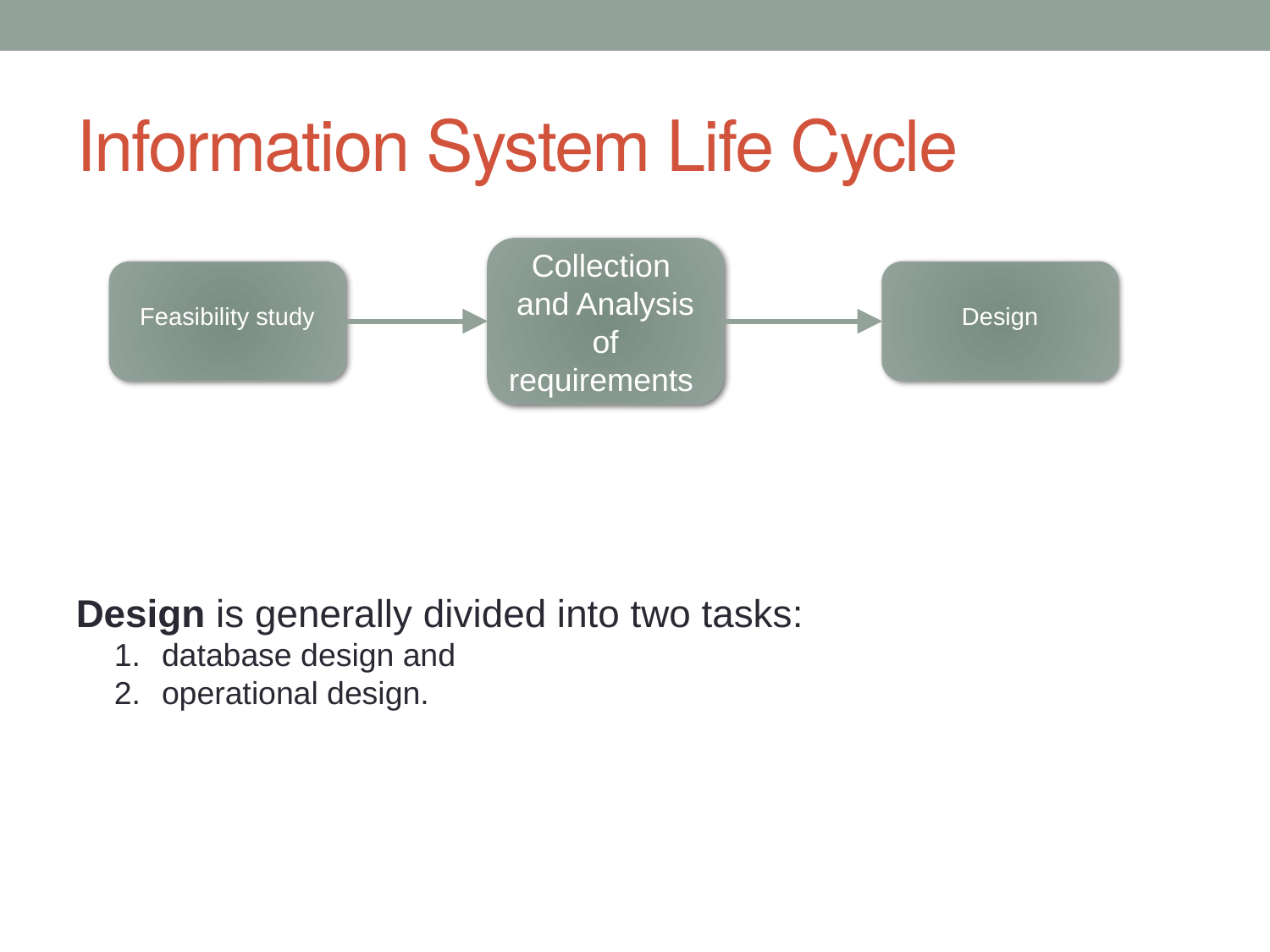

# Information System Life Cycle
Collection  and Analysis of requirements
Feasibility study
Design

Design is generally divided into two tasks:
database design and
operational design.